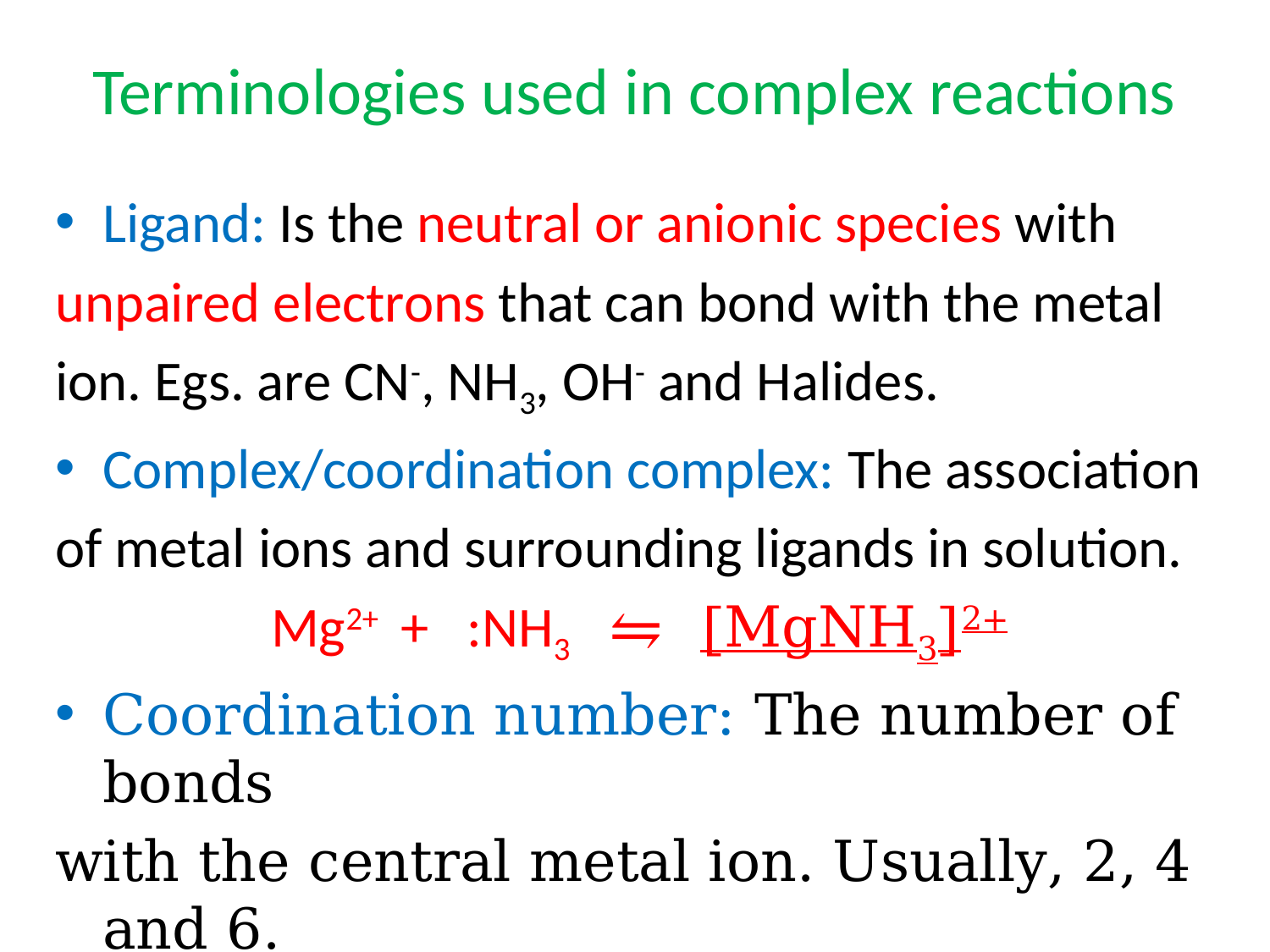

# Terminologies used in complex reactions
Ligand: Is the neutral or anionic species with
unpaired electrons that can bond with the metal
ion. Egs. are CN-, NH3, OH- and Halides.
Complex/coordination complex: The association
of metal ions and surrounding ligands in solution.
                 Mg2+   +   :NH3   ⇋  [MgNH3]2+
Coordination number: The number of bonds
with the central metal ion. Usually, 2, 4 and 6.